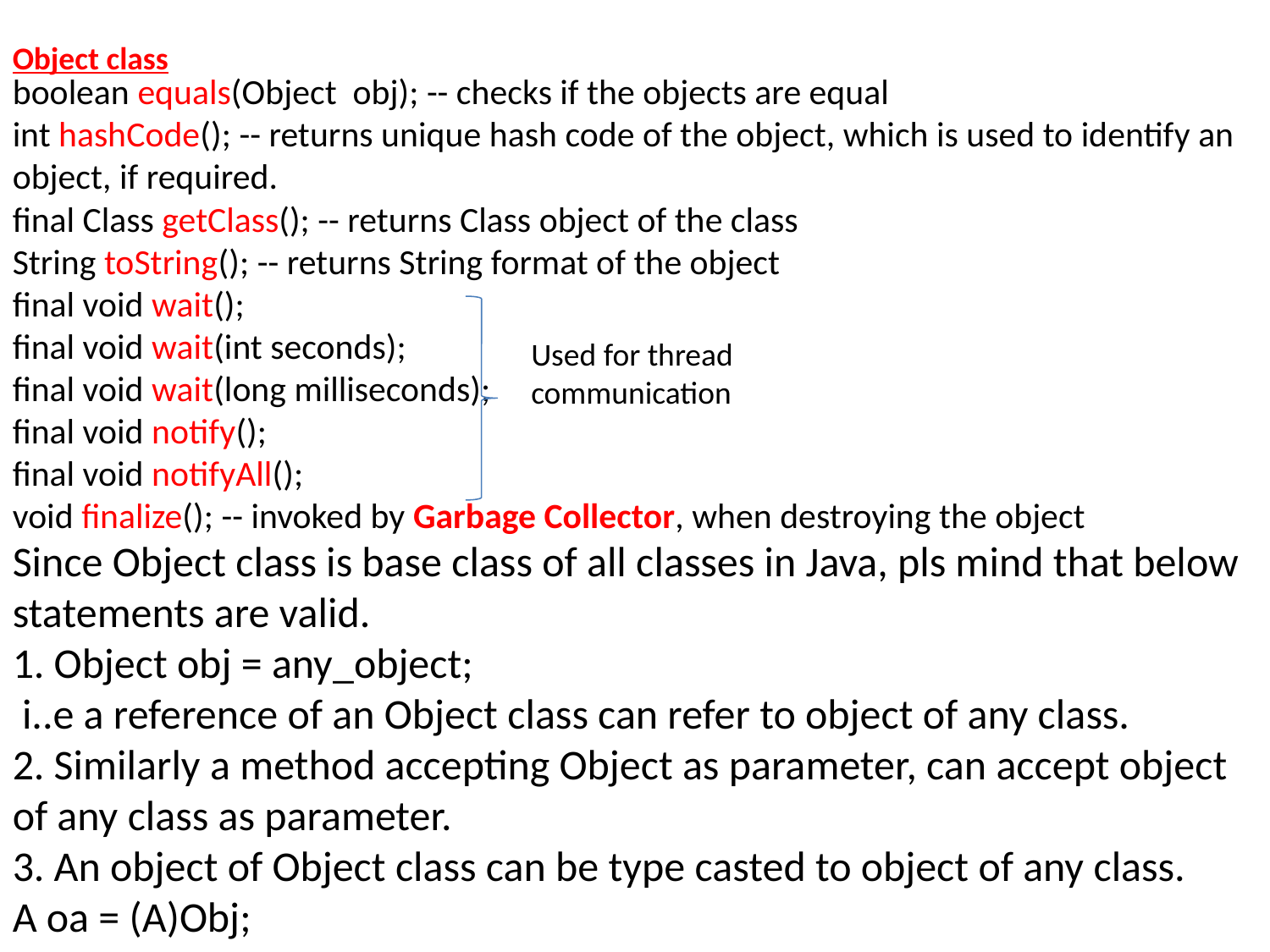

Object class
boolean equals(Object  obj); -- checks if the objects are equal
int hashCode(); -- returns unique hash code of the object, which is used to identify an object, if required.
final Class getClass(); -- returns Class object of the class
String toString(); -- returns String format of the object
final void wait();
final void wait(int seconds);
final void wait(long milliseconds);
final void notify();
final void notifyAll();
void finalize(); -- invoked by Garbage Collector, when destroying the object

Used for thread communication

Since Object class is base class of all classes in Java, pls mind that below statements are valid.
1. Object obj = any_object;
 i..e a reference of an Object class can refer to object of any class.
2. Similarly a method accepting Object as parameter, can accept object of any class as parameter.
3. An object of Object class can be type casted to object of any class.
A oa = (A)Obj;